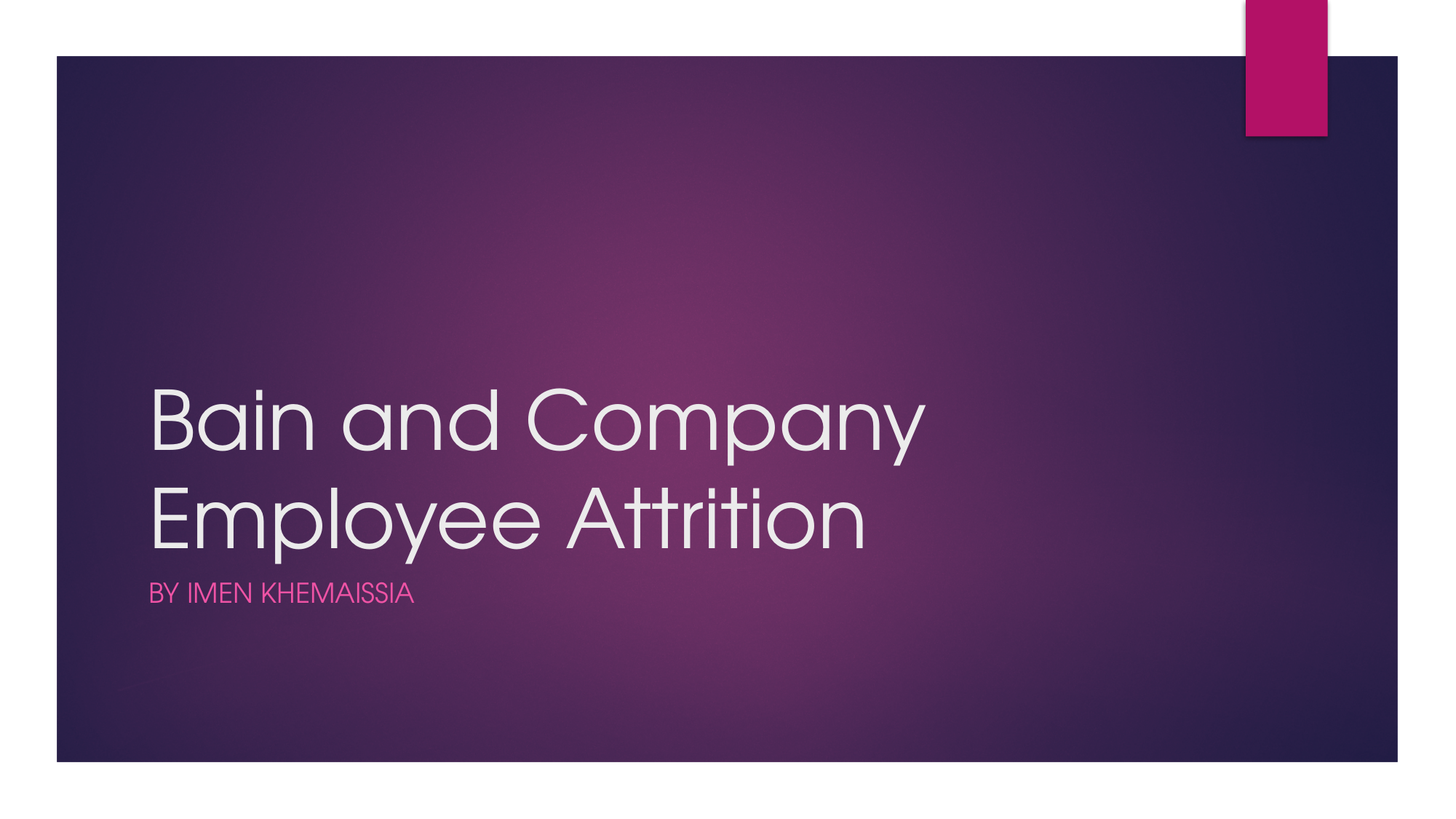

# Bain and Company Employee Attrition
By Imen khemaissia